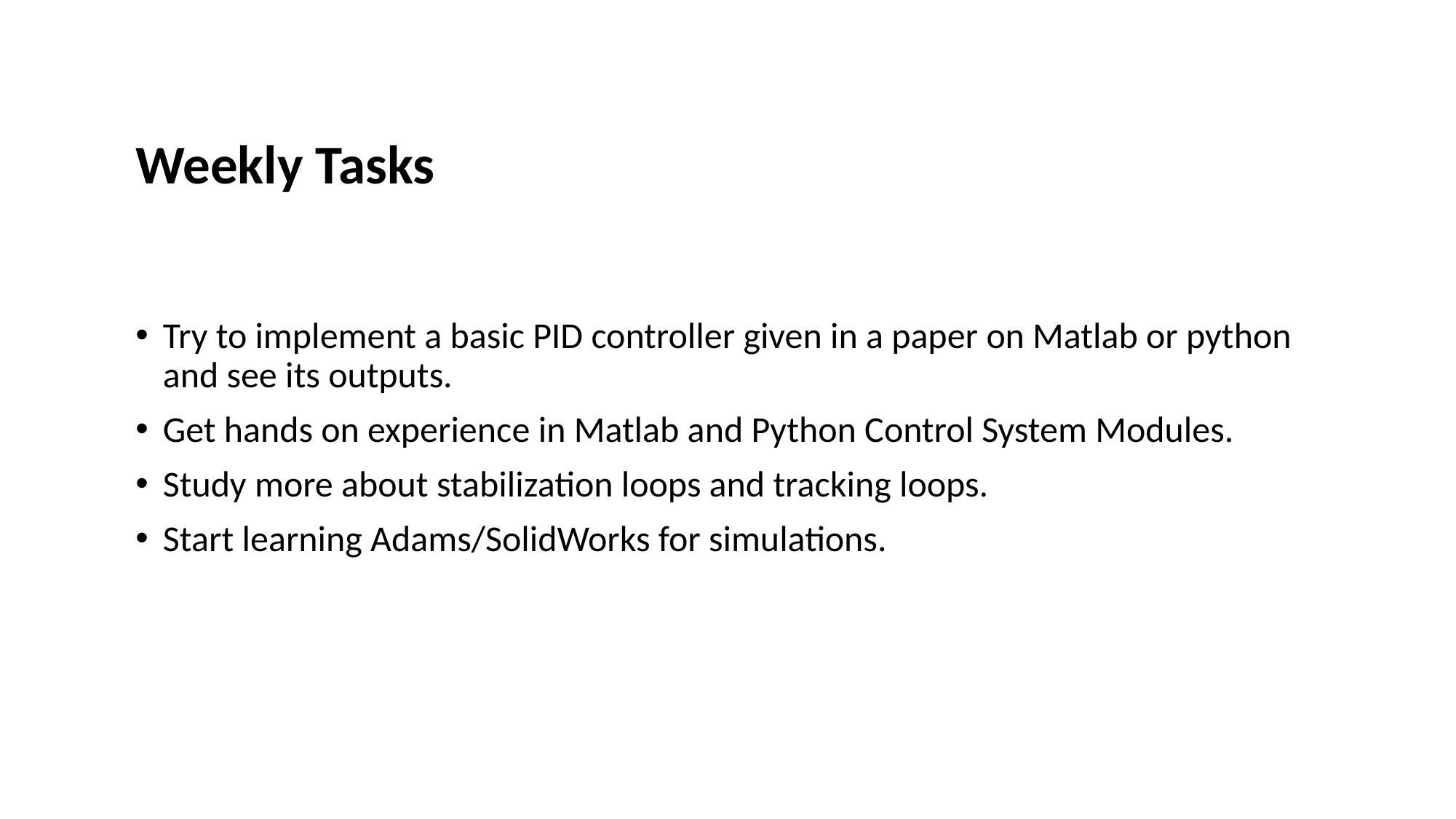

# Weekly Tasks
Try to implement a basic PID controller given in a paper on Matlab or python and see its outputs.
Get hands on experience in Matlab and Python Control System Modules.
Study more about stabilization loops and tracking loops.
Start learning Adams/SolidWorks for simulations.